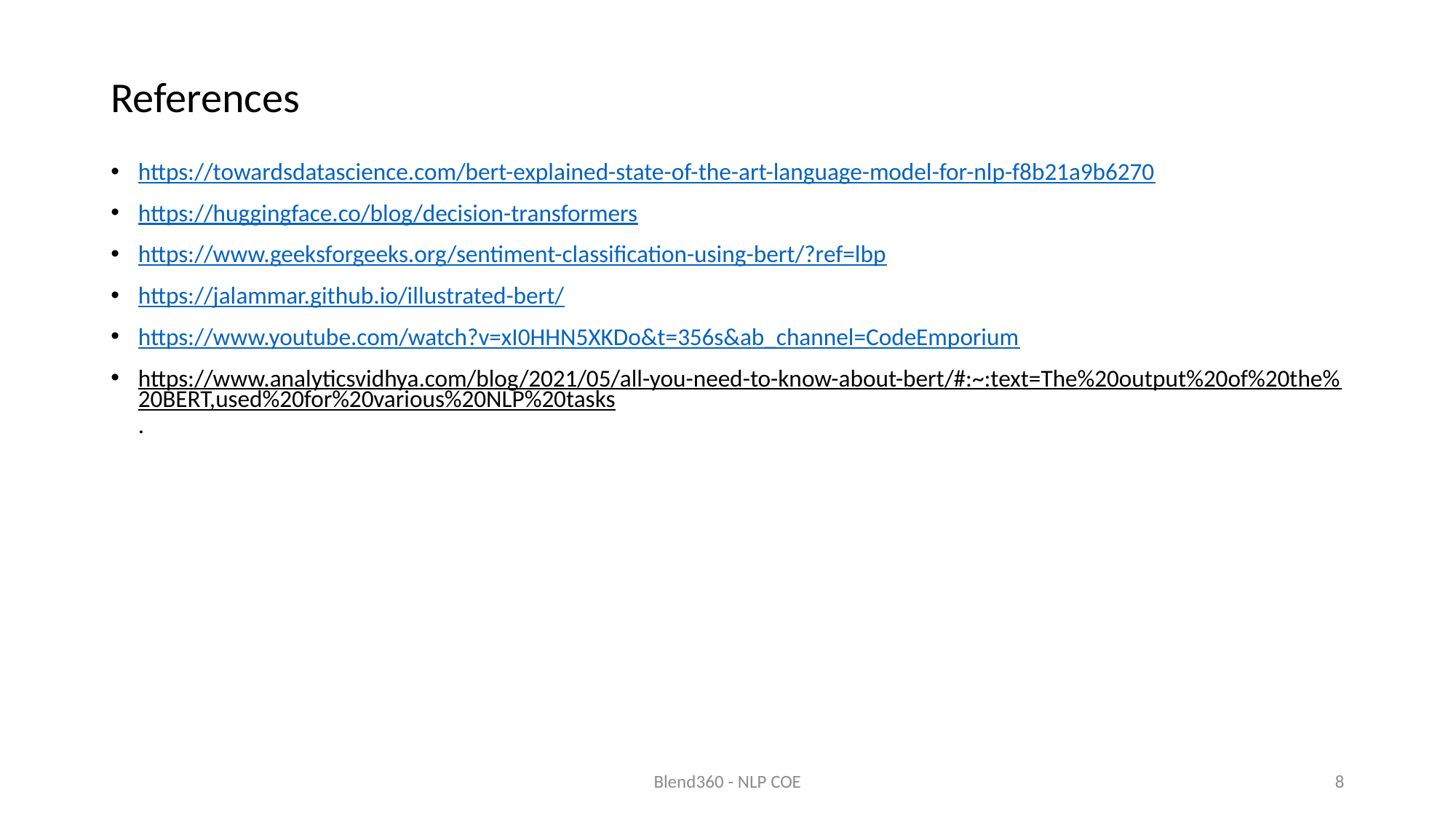

# References
https://towardsdatascience.com/bert-explained-state-of-the-art-language-model-for-nlp-f8b21a9b6270
https://huggingface.co/blog/decision-transformers
https://www.geeksforgeeks.org/sentiment-classification-using-bert/?ref=lbp
https://jalammar.github.io/illustrated-bert/
https://www.youtube.com/watch?v=xI0HHN5XKDo&t=356s&ab_channel=CodeEmporium
https://www.analyticsvidhya.com/blog/2021/05/all-you-need-to-know-about-bert/#:~:text=The%20output%20of%20the%20BERT,used%20for%20various%20NLP%20tasks.

Blend360 - NLP COE
8